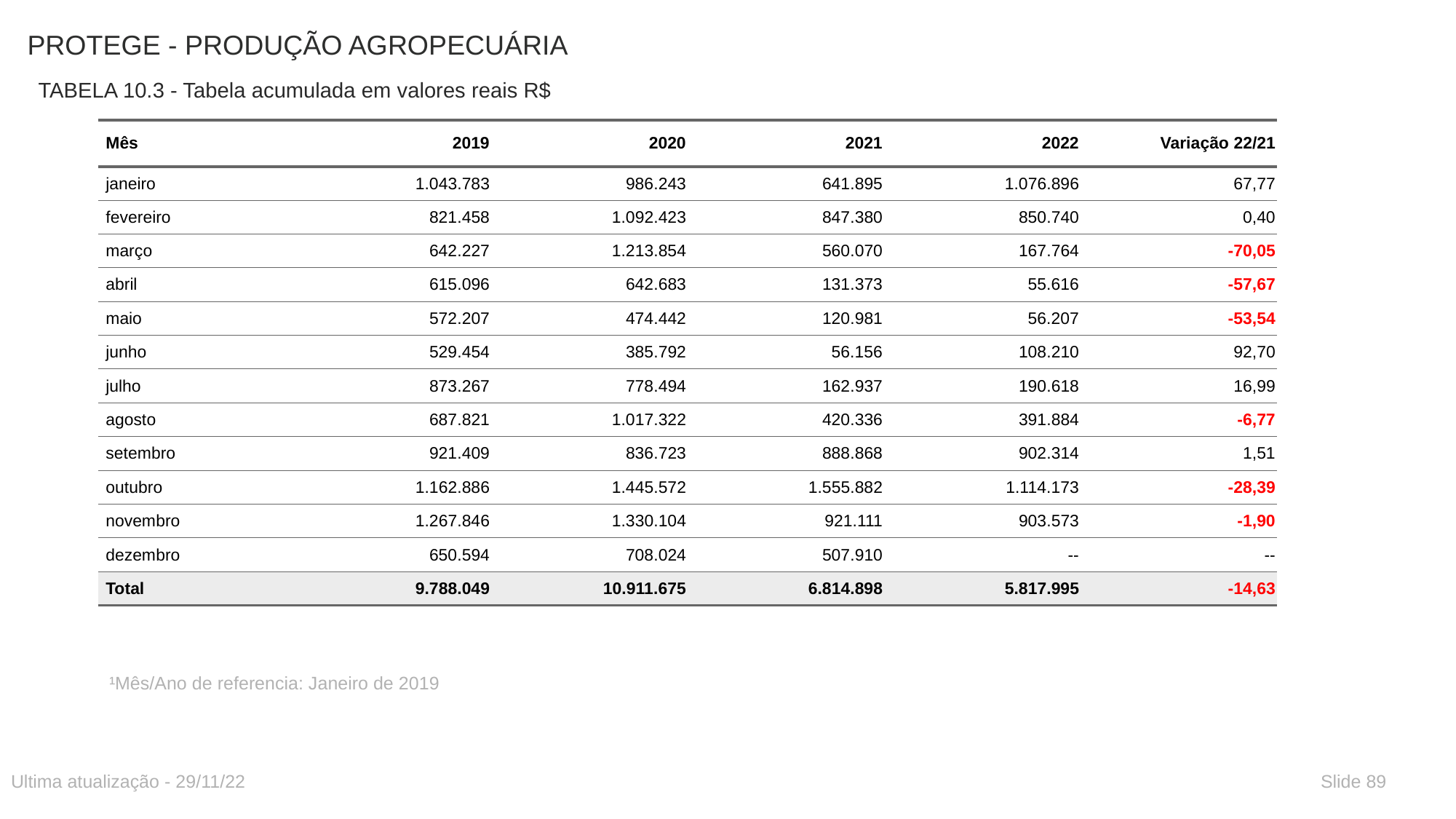

# PROTEGE - PRODUÇÃO AGROPECUÁRIA
TABELA 10.3 - Tabela acumulada em valores reais R$
| Mês | 2019 | 2020 | 2021 | 2022 | Variação 22/21 |
| --- | --- | --- | --- | --- | --- |
| janeiro | 1.043.783 | 986.243 | 641.895 | 1.076.896 | 67,77 |
| fevereiro | 821.458 | 1.092.423 | 847.380 | 850.740 | 0,40 |
| março | 642.227 | 1.213.854 | 560.070 | 167.764 | -70,05 |
| abril | 615.096 | 642.683 | 131.373 | 55.616 | -57,67 |
| maio | 572.207 | 474.442 | 120.981 | 56.207 | -53,54 |
| junho | 529.454 | 385.792 | 56.156 | 108.210 | 92,70 |
| julho | 873.267 | 778.494 | 162.937 | 190.618 | 16,99 |
| agosto | 687.821 | 1.017.322 | 420.336 | 391.884 | -6,77 |
| setembro | 921.409 | 836.723 | 888.868 | 902.314 | 1,51 |
| outubro | 1.162.886 | 1.445.572 | 1.555.882 | 1.114.173 | -28,39 |
| novembro | 1.267.846 | 1.330.104 | 921.111 | 903.573 | -1,90 |
| dezembro | 650.594 | 708.024 | 507.910 | -- | -- |
| Total | 9.788.049 | 10.911.675 | 6.814.898 | 5.817.995 | -14,63 |
¹Mês/Ano de referencia: Janeiro de 2019
Ultima atualização - 29/11/22
Slide 89